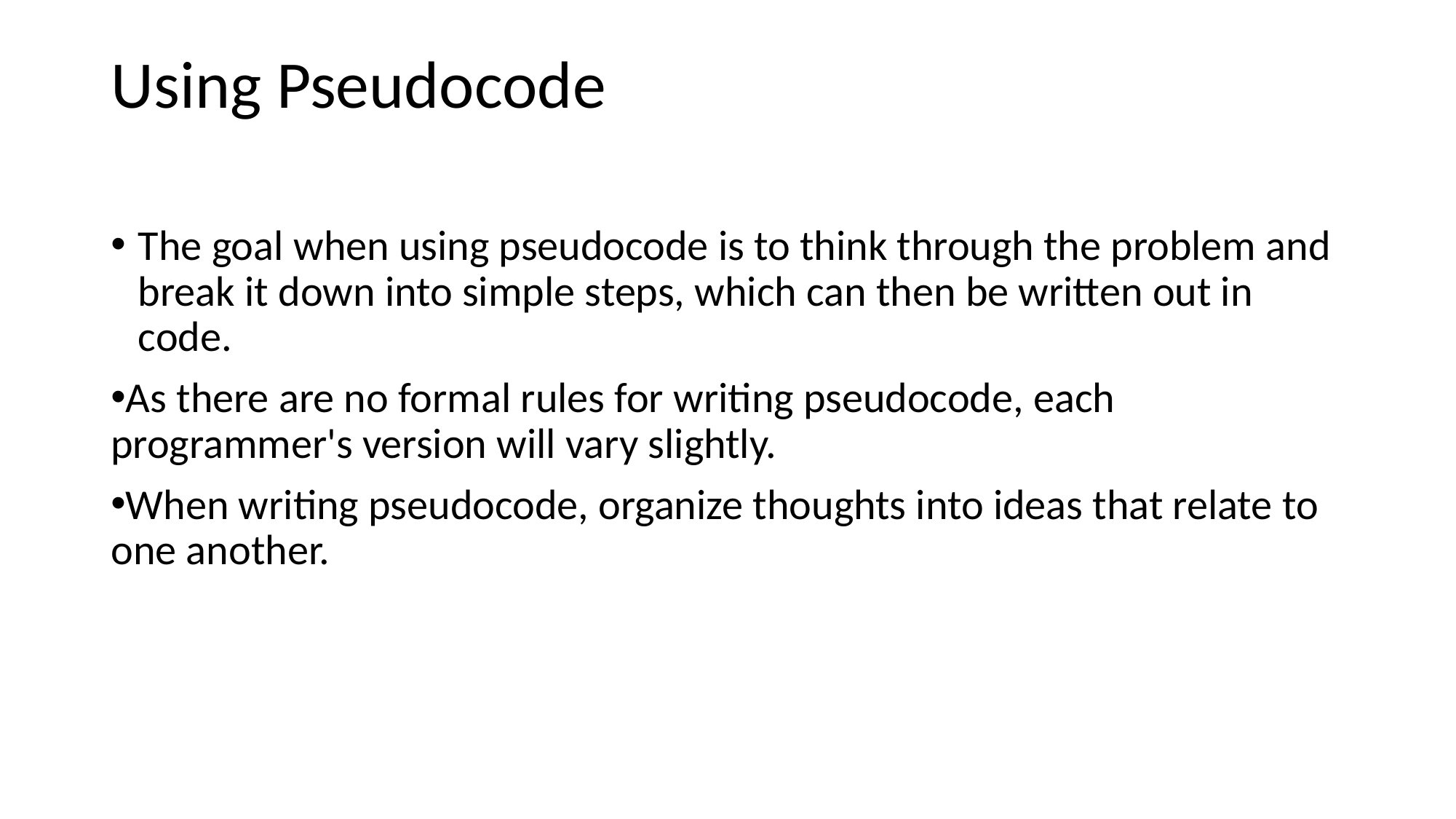

# Using Pseudocode

The goal when using pseudocode is to think through the problem and break it down into simple steps, which can then be written out in code.
As there are no formal rules for writing pseudocode, each programmer's version will vary slightly.
When writing pseudocode, organize thoughts into ideas that relate to one another.